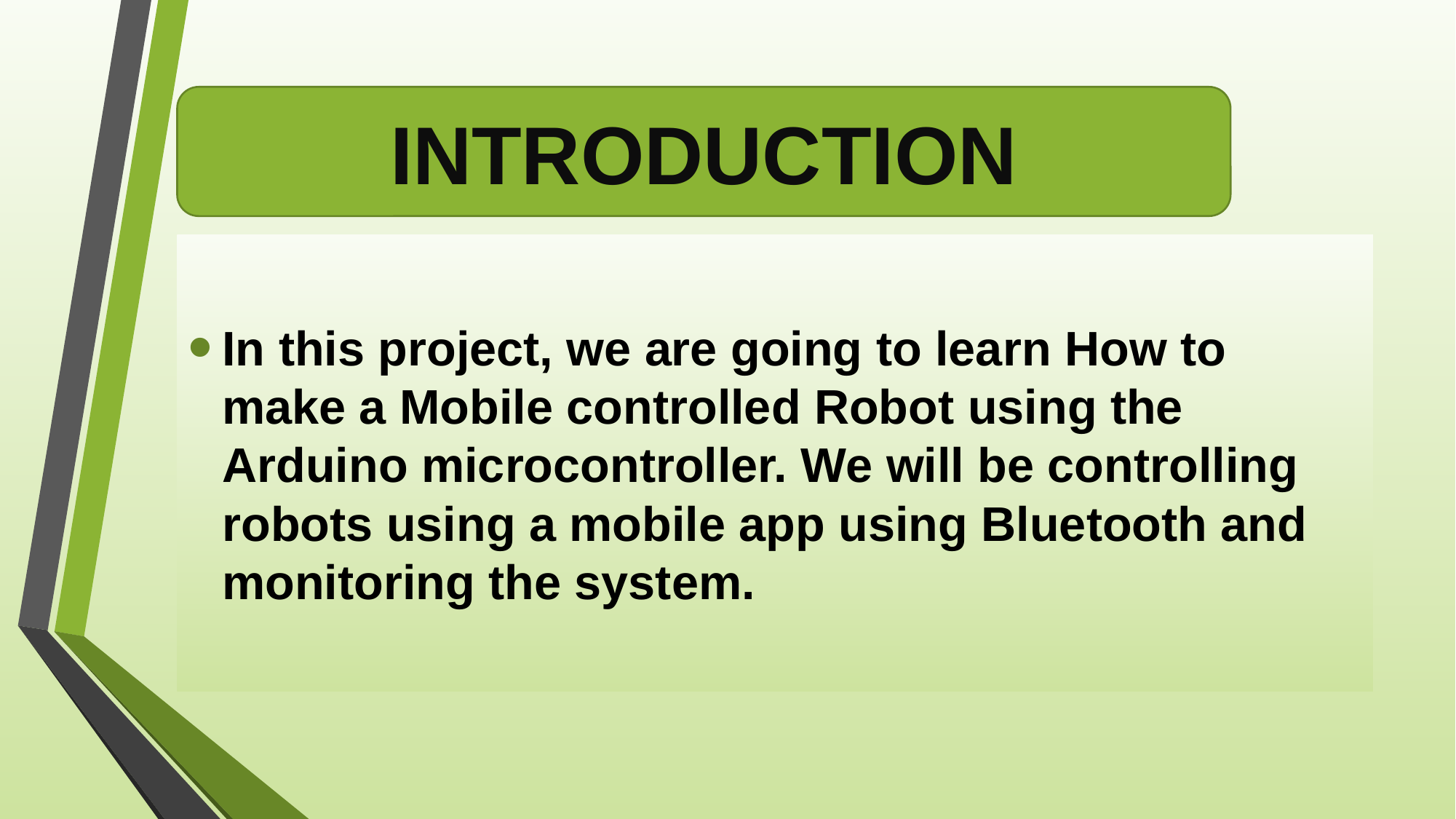

#
INTRODUCTION
In this project, we are going to learn How to make a Mobile controlled Robot using the Arduino microcontroller. We will be controlling robots using a mobile app using Bluetooth and monitoring the system.